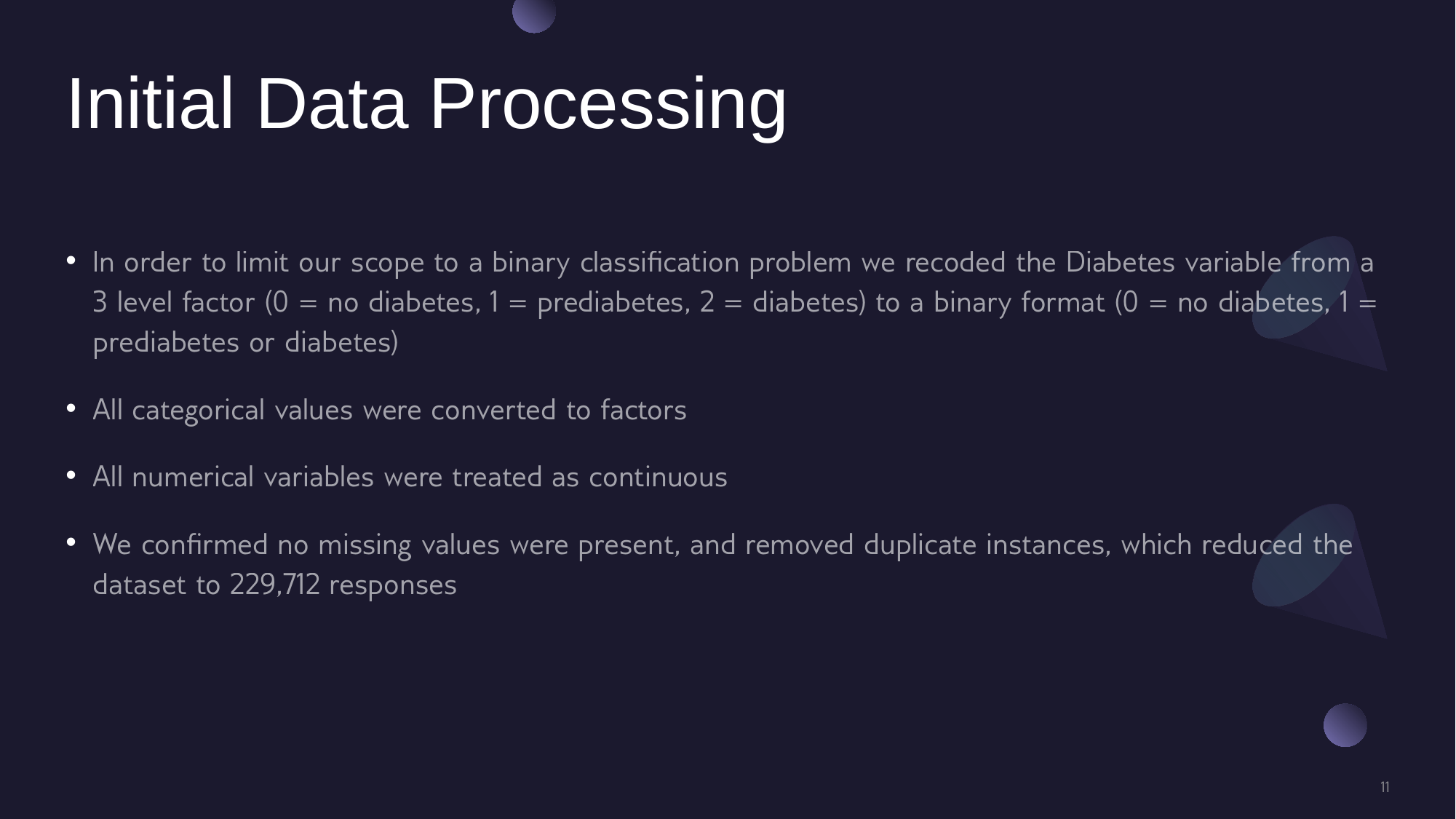

# Initial Data Processing
In order to limit our scope to a binary classification problem we recoded the Diabetes variable from a 3 level factor (0 = no diabetes, 1 = prediabetes, 2 = diabetes) to a binary format (0 = no diabetes, 1 = prediabetes or diabetes)
All categorical values were converted to factors
All numerical variables were treated as continuous
We confirmed no missing values were present, and removed duplicate instances, which reduced the dataset to 229,712 responses

11